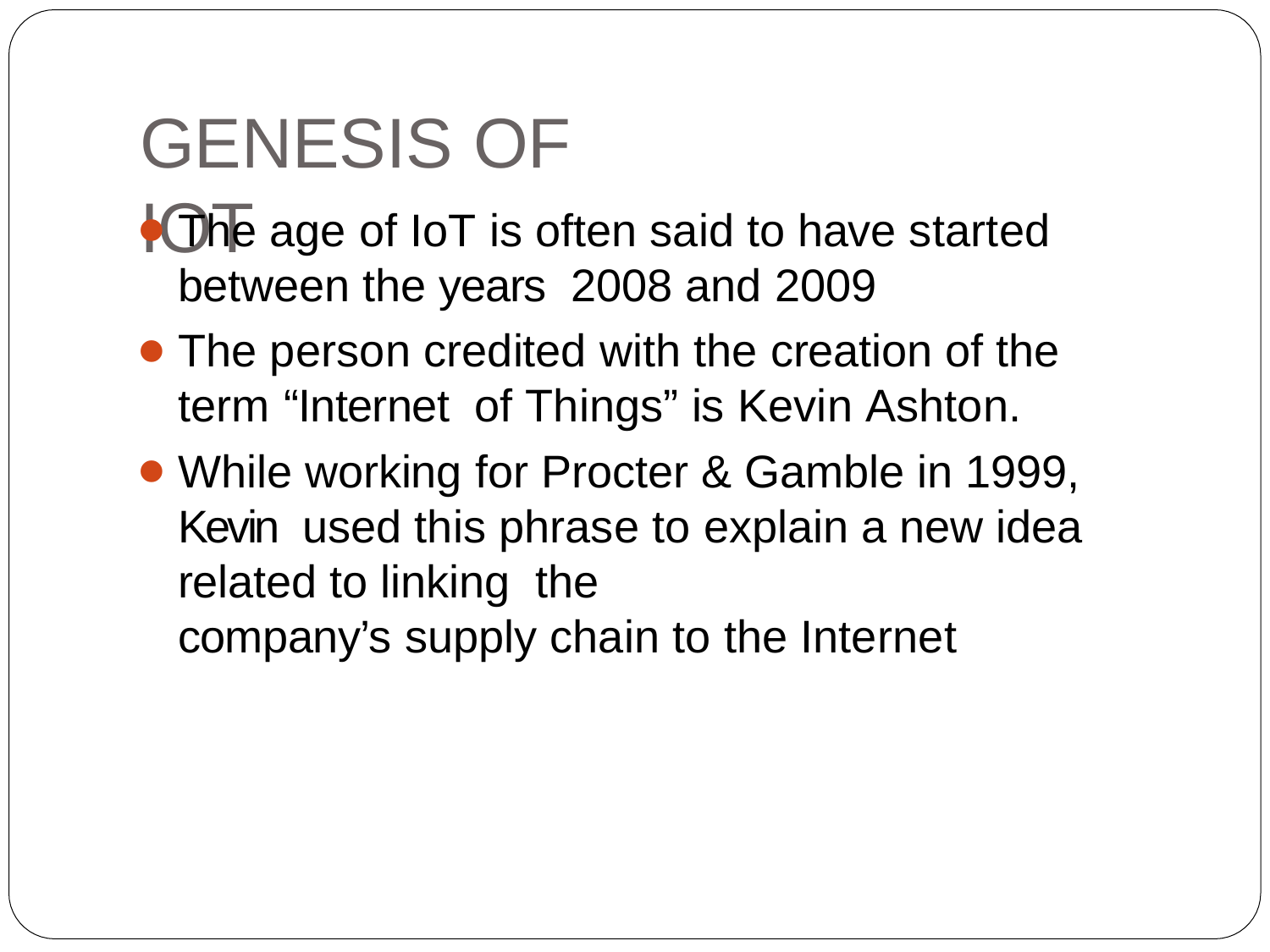

# GENESIS OF IOT
The age of IoT is often said to have started between the years  2008 and 2009
The person credited with the creation of the term “Internet  of Things” is Kevin Ashton.
While working for Procter & Gamble in 1999, Kevin  used this phrase to explain a new idea related to linking  the
company’s supply chain to the Internet